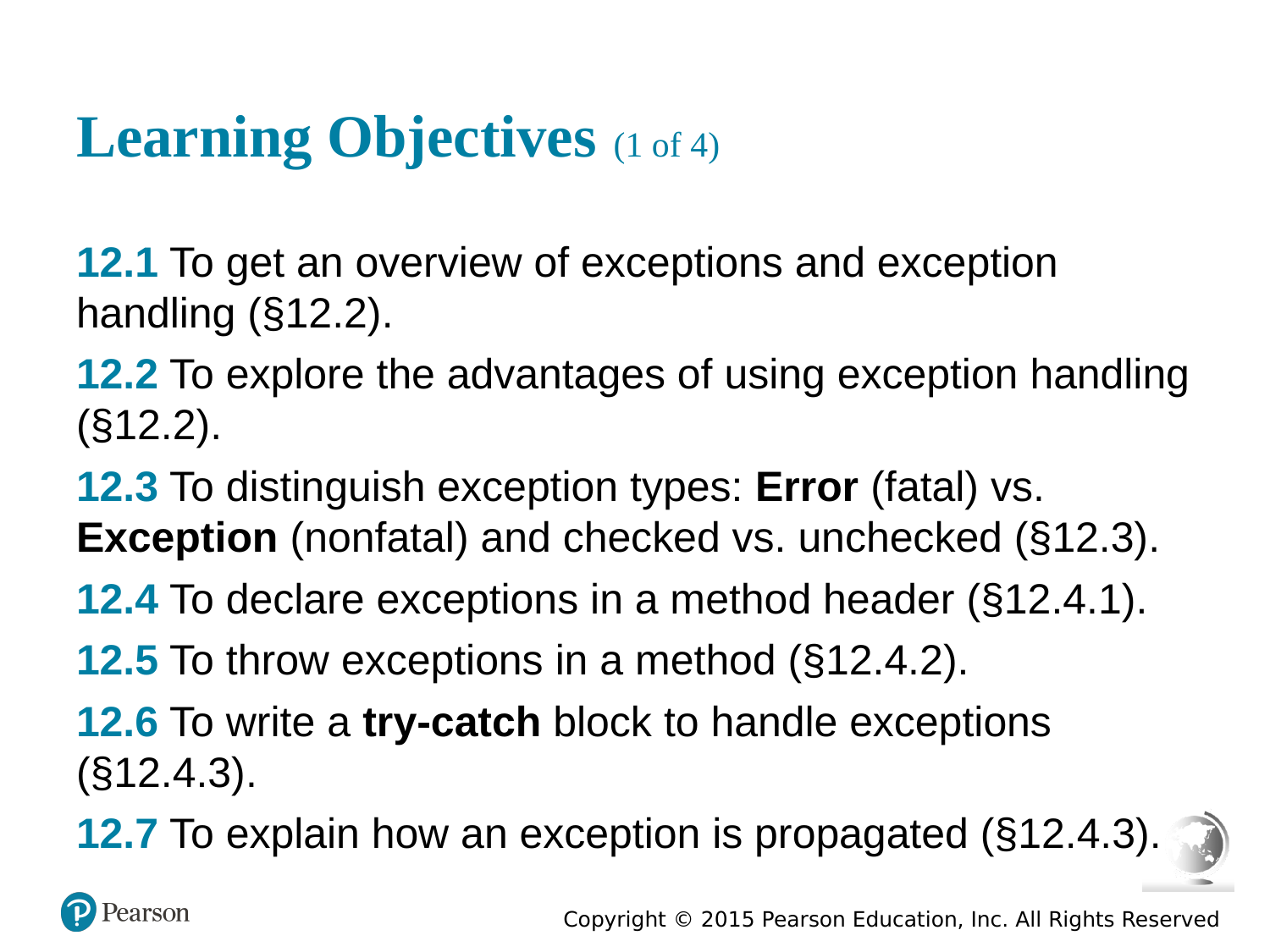

# Learning Objectives (1 of 4)
12.1 To get an overview of exceptions and exception handling (§12.2).
12.2 To explore the advantages of using exception handling (§12.2).
12.3 To distinguish exception types: Error (fatal) vs. Exception (nonfatal) and checked vs. unchecked (§12.3).
12.4 To declare exceptions in a method header (§12.4.1).
12.5 To throw exceptions in a method (§12.4.2).
12.6 To write a try-catch block to handle exceptions (§12.4.3).
12.7 To explain how an exception is propagated (§12.4.3).